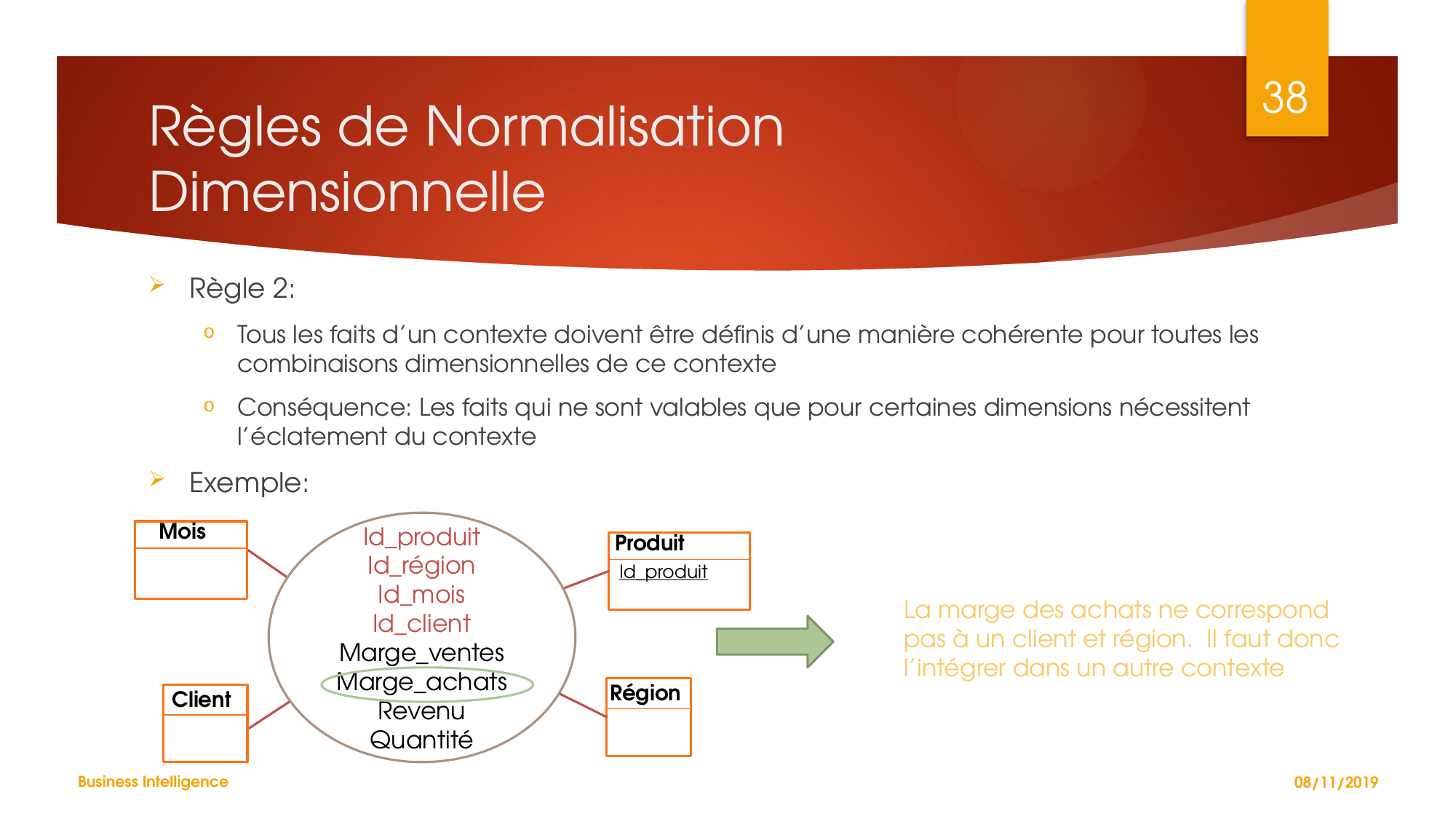

38
# Règles de Normalisation Dimensionnelle
Règle 2:
Tous les faits d’un contexte doivent être définis d’une manière cohérente pour toutes les combinaisons dimensionnelles de ce contexte
Conséquence: Les faits qui ne sont valables que pour certaines dimensions nécessitent l’éclatement du contexte
Exemple:
Id_produit
Id_région
Id_mois
Id_client
Marge_ventes
Marge_achats
Revenu
Quantité
Mois

Produit
Id_produit
La marge des achats ne correspond
pas à un client et région.  Il faut donc
l’intégrer dans un autre contexte

Région

Client

Business Intelligence
08/11/2019